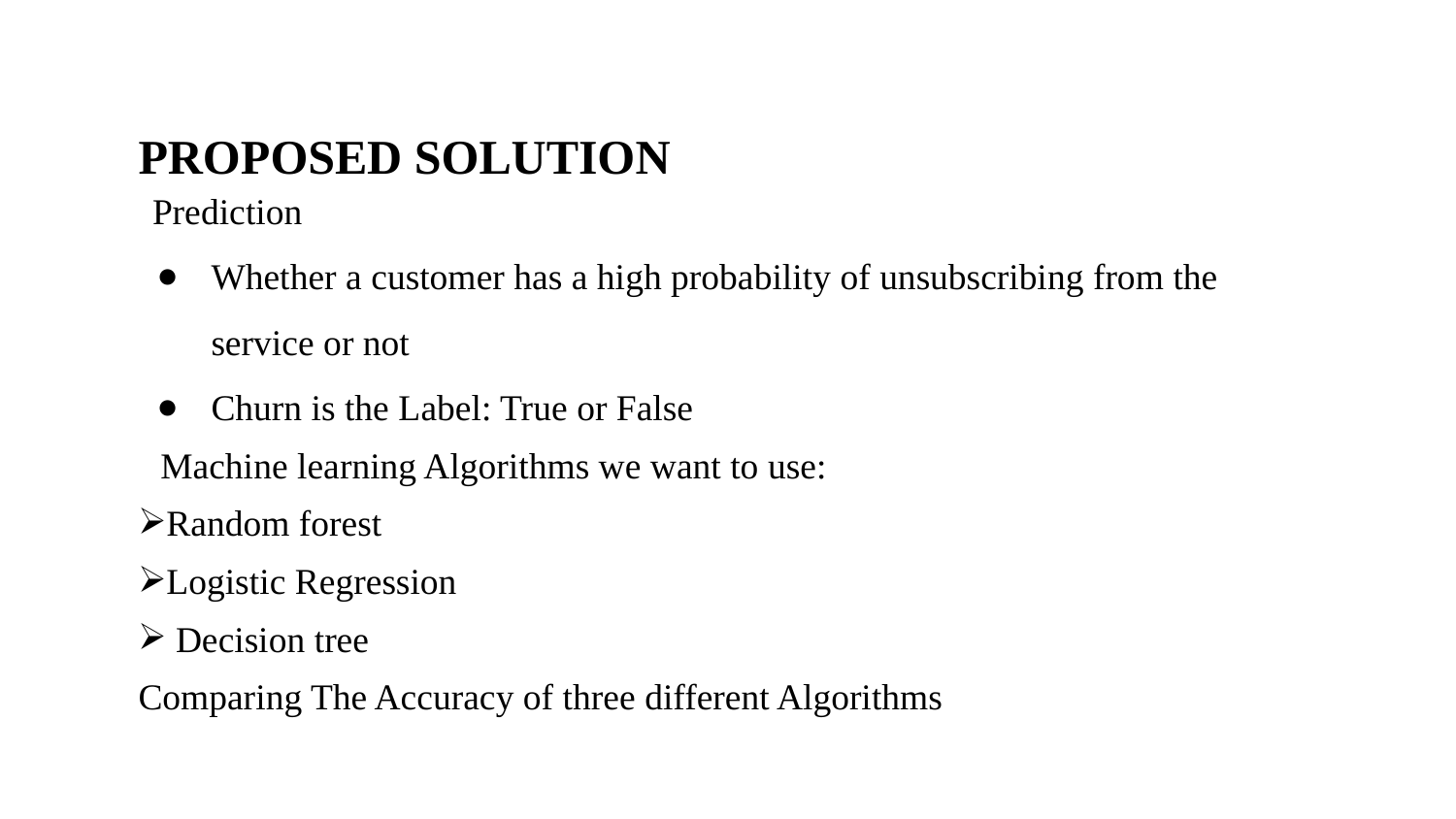

# PROPOSED SOLUTION
Prediction
Whether a customer has a high probability of unsubscribing from the service or not
Churn is the Label: True or False
Machine learning Algorithms we want to use:
Random forest
Logistic Regression
 Decision tree
Comparing The Accuracy of three different Algorithms